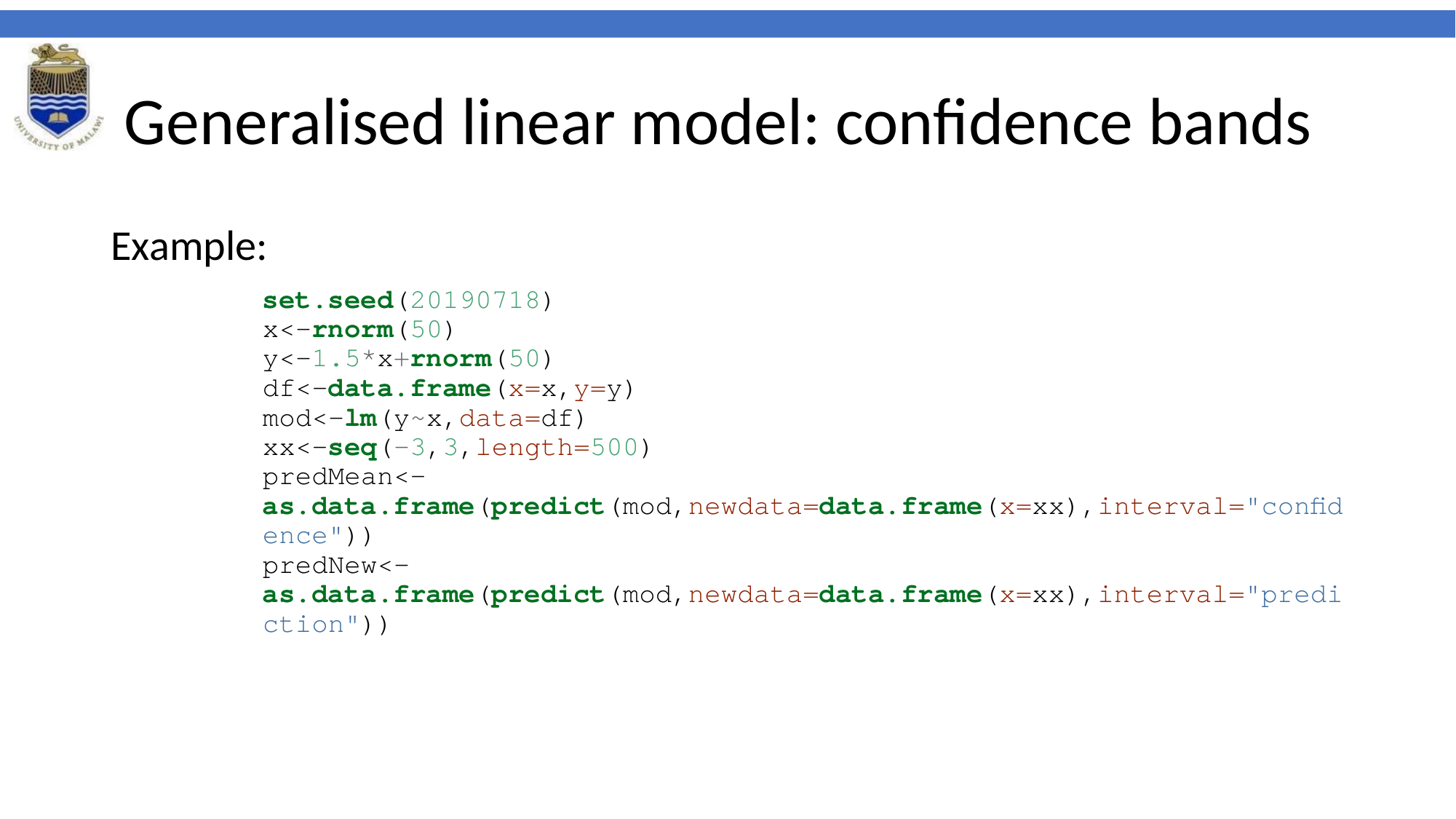

# Generalised linear model: confidence bands
Example:
set.seed(20190718)
x<-rnorm(50)
y<-1.5*x+rnorm(50)
df<-data.frame(x=x,y=y)
mod<-lm(y~x,data=df)
xx<-seq(-3,3,length=500)
predMean<-as.data.frame(predict(mod,newdata=data.frame(x=xx),interval="confidence"))
predNew<-as.data.frame(predict(mod,newdata=data.frame(x=xx),interval="prediction"))